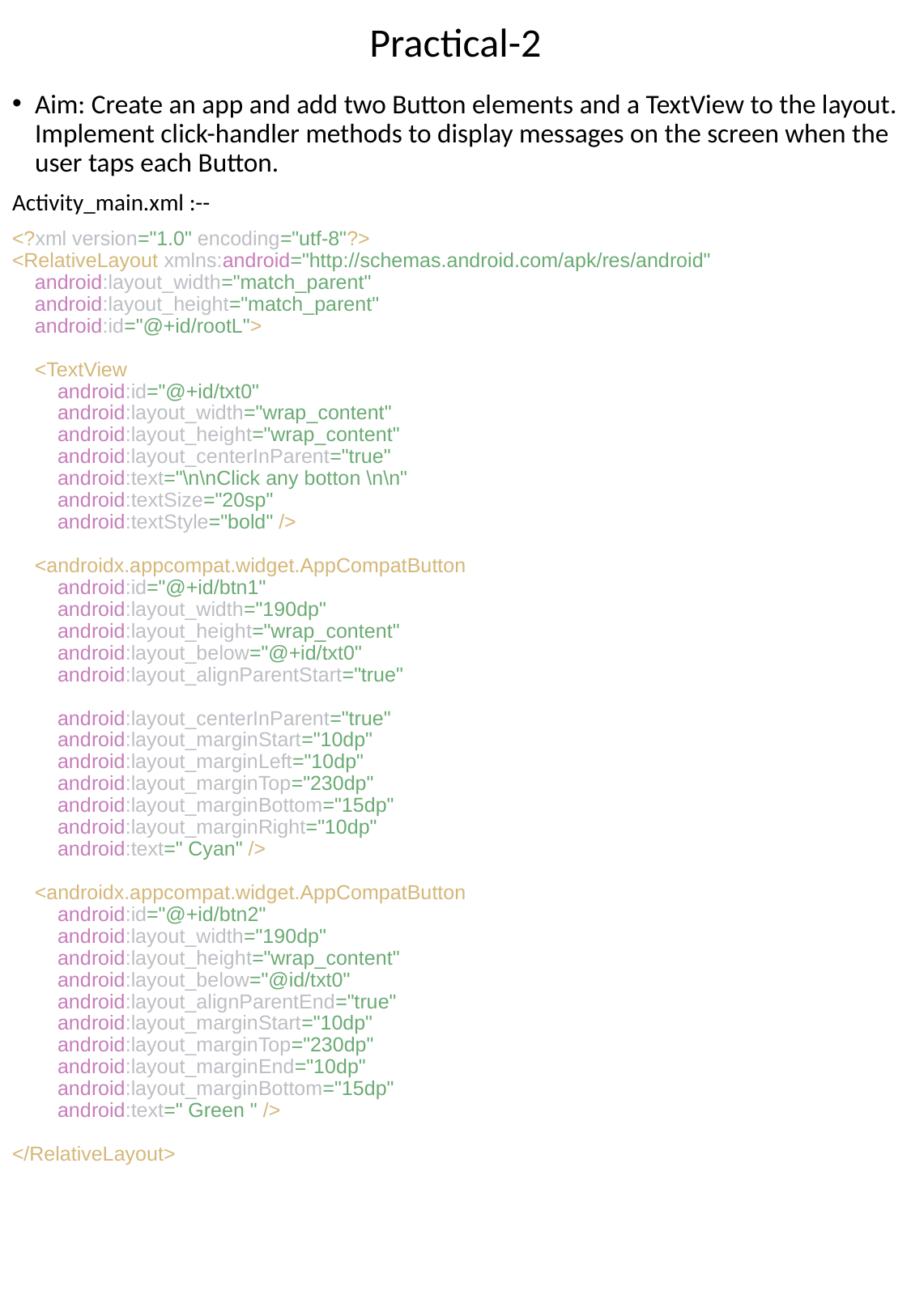

# Practical-2
Aim: Create an app and add two Button elements and a TextView to the layout. Implement click-handler methods to display messages on the screen when the user taps each Button.
Activity_main.xml :--
<?xml version="1.0" encoding="utf-8"?>
<RelativeLayout xmlns:android="http://schemas.android.com/apk/res/android"
    android:layout_width="match_parent"
    android:layout_height="match_parent"
    android:id="@+id/rootL">
    <TextView
        android:id="@+id/txt0"
        android:layout_width="wrap_content"
        android:layout_height="wrap_content"
        android:layout_centerInParent="true"
        android:text="\n\nClick any botton \n\n"
        android:textSize="20sp"
        android:textStyle="bold" />
    <androidx.appcompat.widget.AppCompatButton
        android:id="@+id/btn1"
        android:layout_width="190dp"
        android:layout_height="wrap_content"
        android:layout_below="@+id/txt0"
        android:layout_alignParentStart="true"
        android:layout_centerInParent="true"
        android:layout_marginStart="10dp"
        android:layout_marginLeft="10dp"
        android:layout_marginTop="230dp"
        android:layout_marginBottom="15dp"
        android:layout_marginRight="10dp"
        android:text=" Cyan" />
    <androidx.appcompat.widget.AppCompatButton
        android:id="@+id/btn2"
        android:layout_width="190dp"
        android:layout_height="wrap_content"
        android:layout_below="@id/txt0"
        android:layout_alignParentEnd="true"
        android:layout_marginStart="10dp"
        android:layout_marginTop="230dp"
        android:layout_marginEnd="10dp"
        android:layout_marginBottom="15dp"
        android:text=" Green " />
</RelativeLayout>